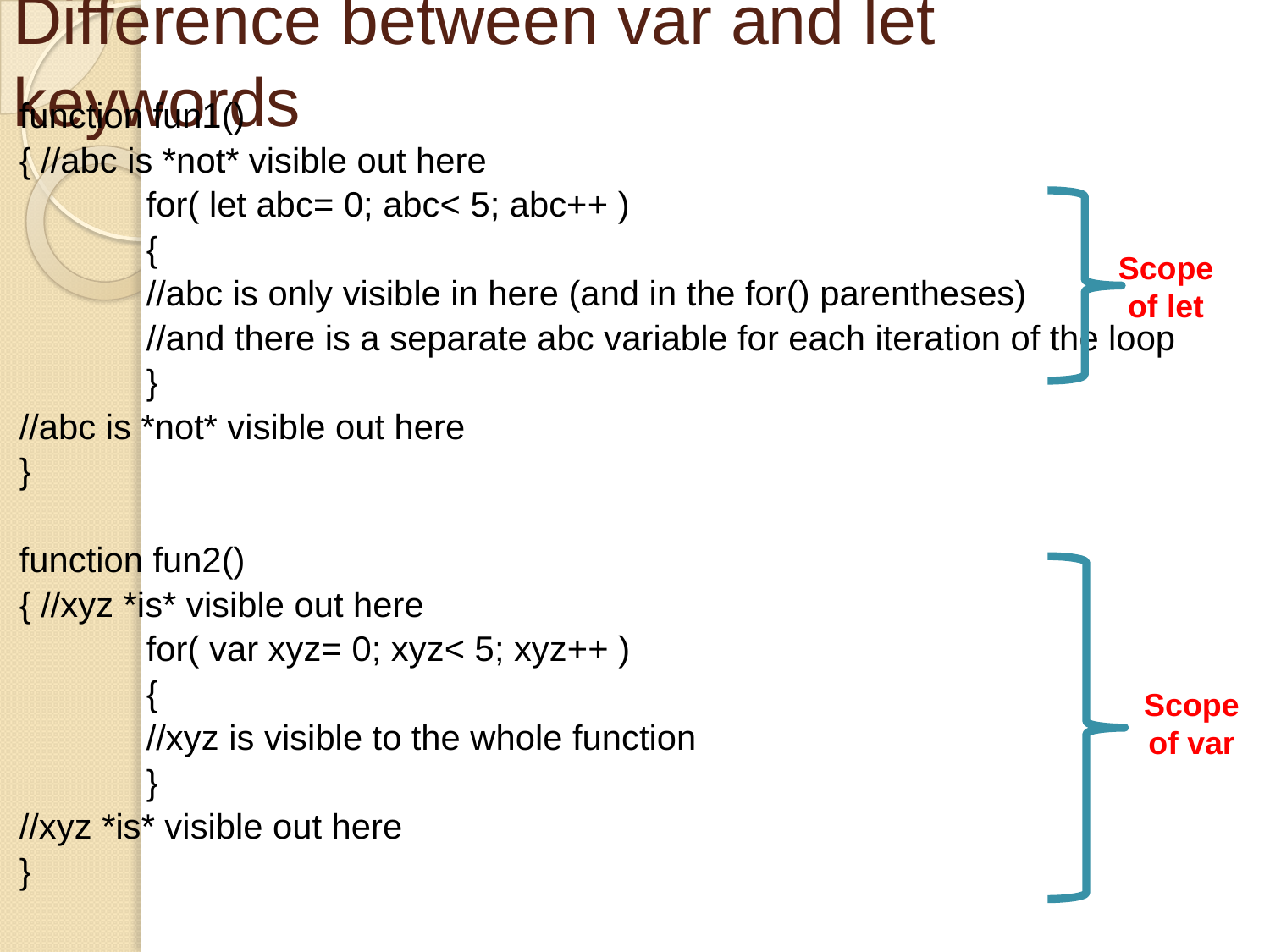

# Difference between var and let keywords
function fun1()
{ //abc is *not* visible out here
	for( let abc= 0; abc< 5; abc++ )
	{
	//abc is only visible in here (and in the for() parentheses)
	//and there is a separate abc variable for each iteration of the loop
	}
//abc is *not* visible out here
}

function fun2()
{ //xyz *is* visible out here
	for( var xyz= 0; xyz< 5; xyz++ )
	{
	//xyz is visible to the whole function
	}
//xyz *is* visible out here
}

Scope of let

Scope of var